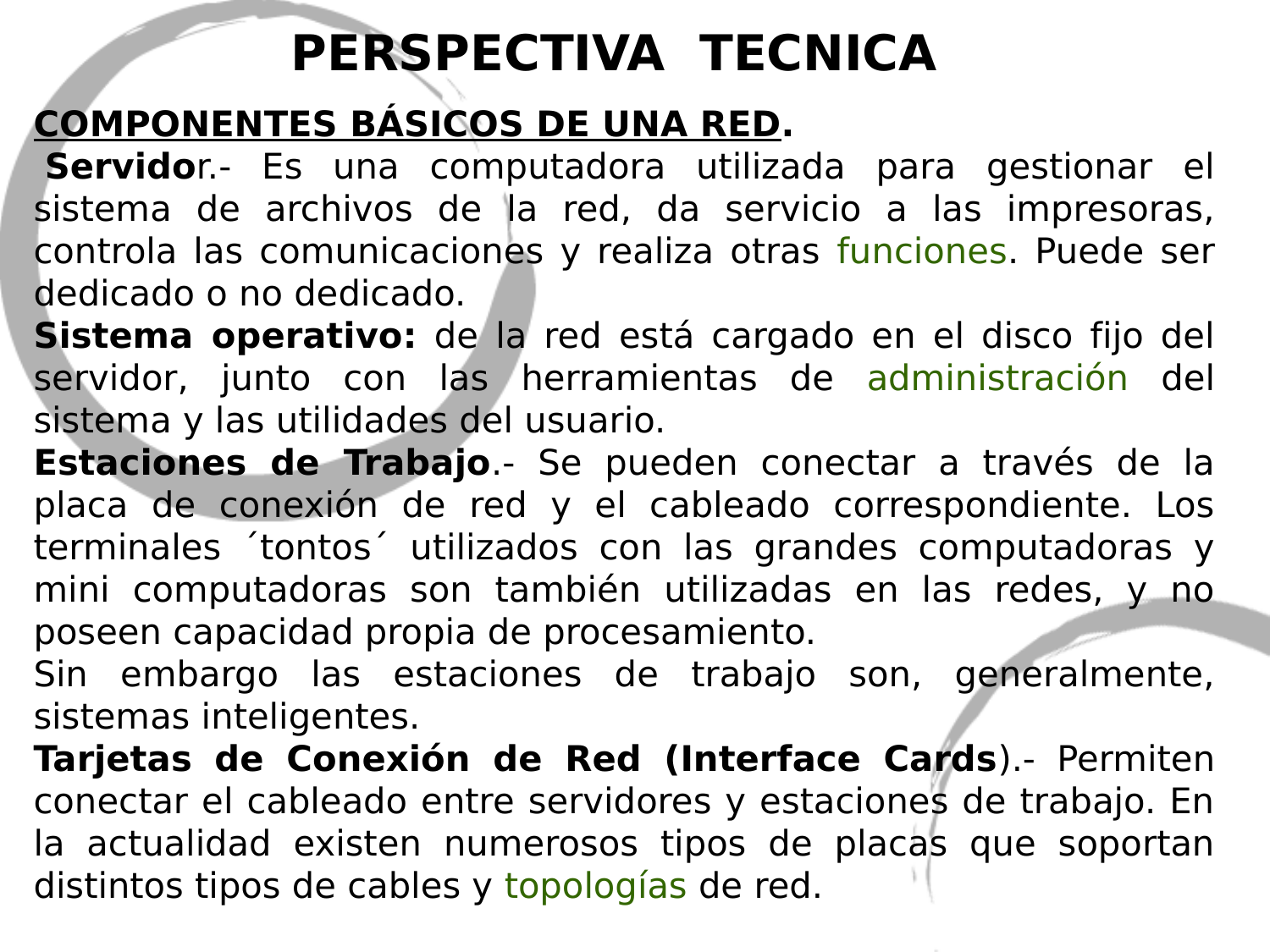

PERSPECTIVA  TECNICA
COMPONENTES BÁSICOS DE UNA RED.
 Servidor.- Es una computadora utilizada para gestionar el sistema de archivos de la red, da servicio a las impresoras, controla las comunicaciones y realiza otras funciones. Puede ser dedicado o no dedicado.
Sistema operativo: de la red está cargado en el disco fijo del servidor, junto con las herramientas de administración del sistema y las utilidades del usuario.
Estaciones de Trabajo.- Se pueden conectar a través de la placa de conexión de red y el cableado correspondiente. Los terminales ´tontos´ utilizados con las grandes computadoras y mini computadoras son también utilizadas en las redes, y no poseen capacidad propia de procesamiento.
Sin embargo las estaciones de trabajo son, generalmente, sistemas inteligentes.
Tarjetas de Conexión de Red (Interface Cards).- Permiten conectar el cableado entre servidores y estaciones de trabajo. En la actualidad existen numerosos tipos de placas que soportan distintos tipos de cables y topologías de red.